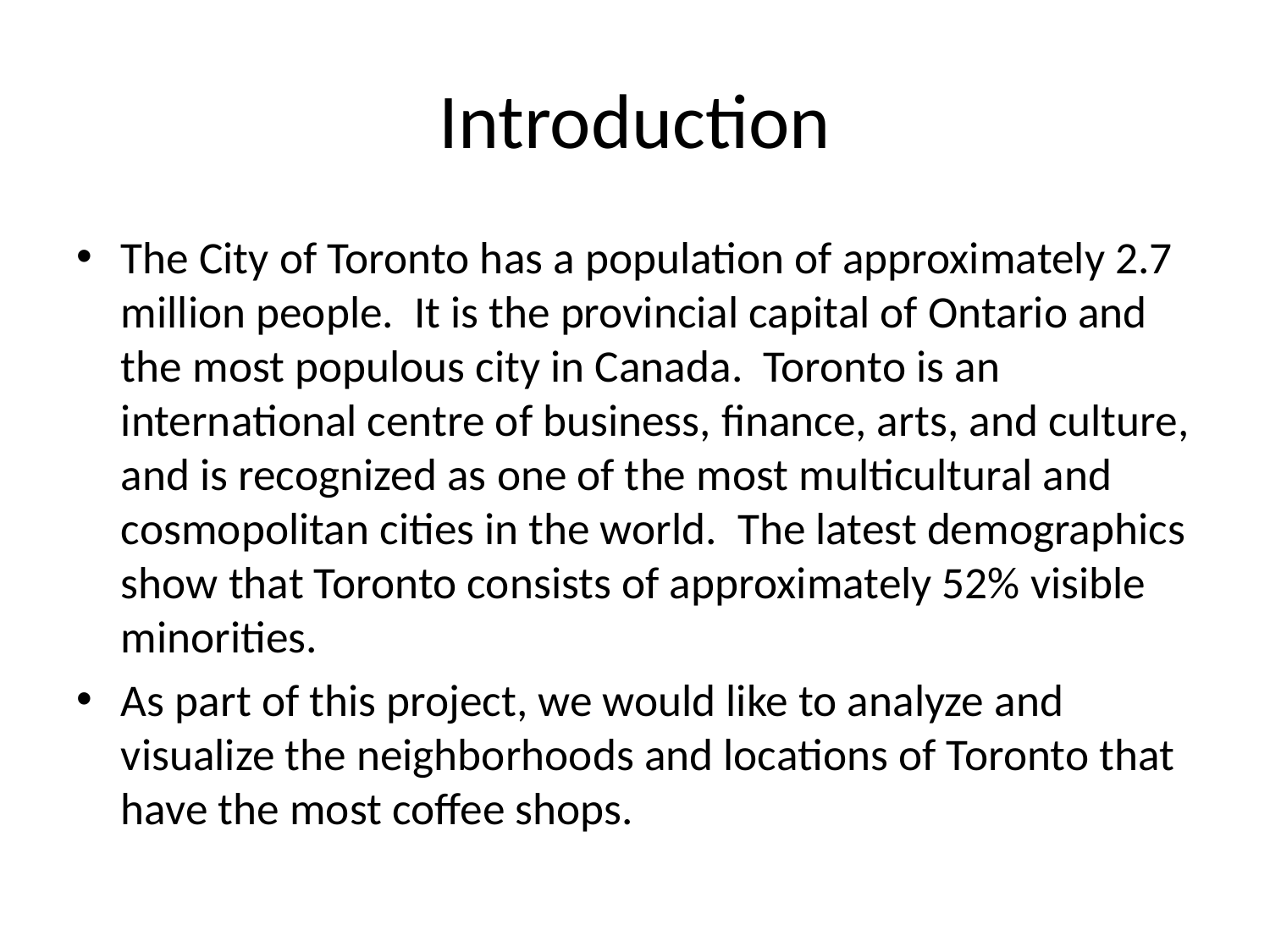

# Introduction
The City of Toronto has a population of approximately 2.7 million people.  It is the provincial capital of Ontario and the most populous city in Canada.  Toronto is an international centre of business, finance, arts, and culture, and is recognized as one of the most multicultural and cosmopolitan cities in the world.  The latest demographics show that Toronto consists of approximately 52% visible minorities.
As part of this project, we would like to analyze and visualize the neighborhoods and locations of Toronto that have the most coffee shops.